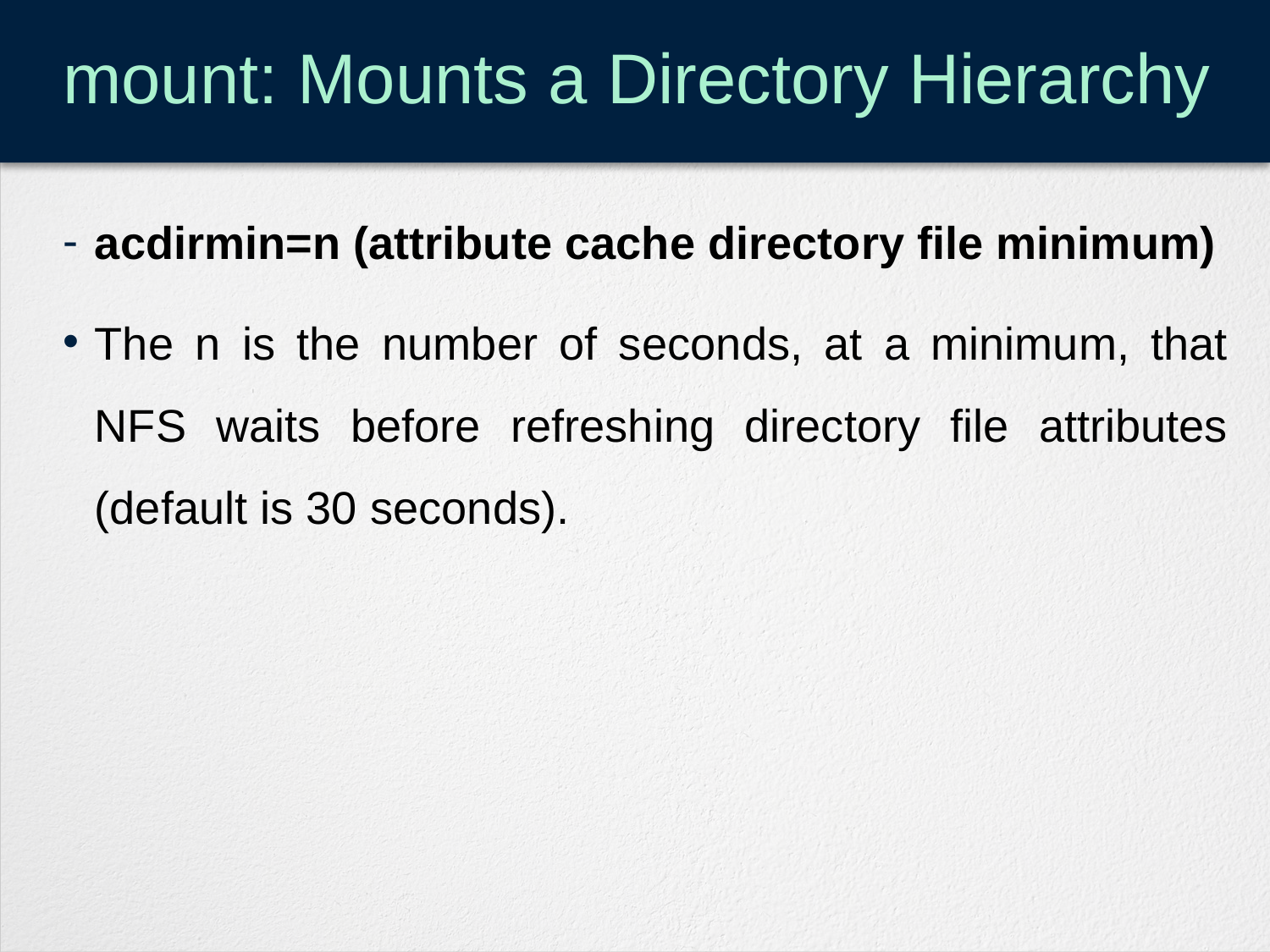

# mount: Mounts a Directory Hierarchy
acdirmin=n (attribute cache directory file minimum)
The n is the number of seconds, at a minimum, that NFS waits before refreshing directory file attributes (default is 30 seconds).